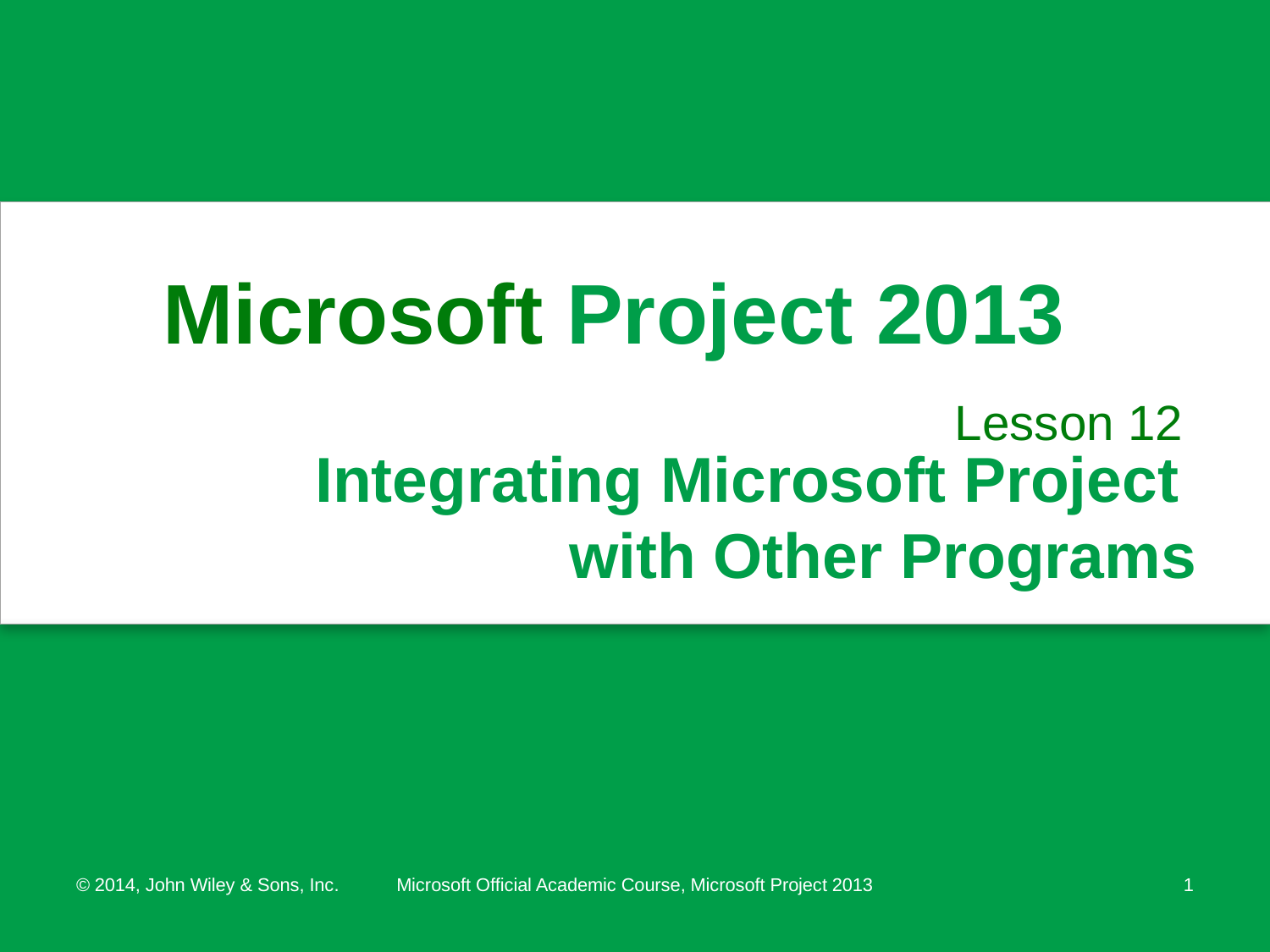

Microsoft Project 2013
Lesson 12
Integrating Microsoft Project
with Other Programs
© 2014, John Wiley & Sons, Inc.
Microsoft Official Academic Course, Microsoft Project 2013
1